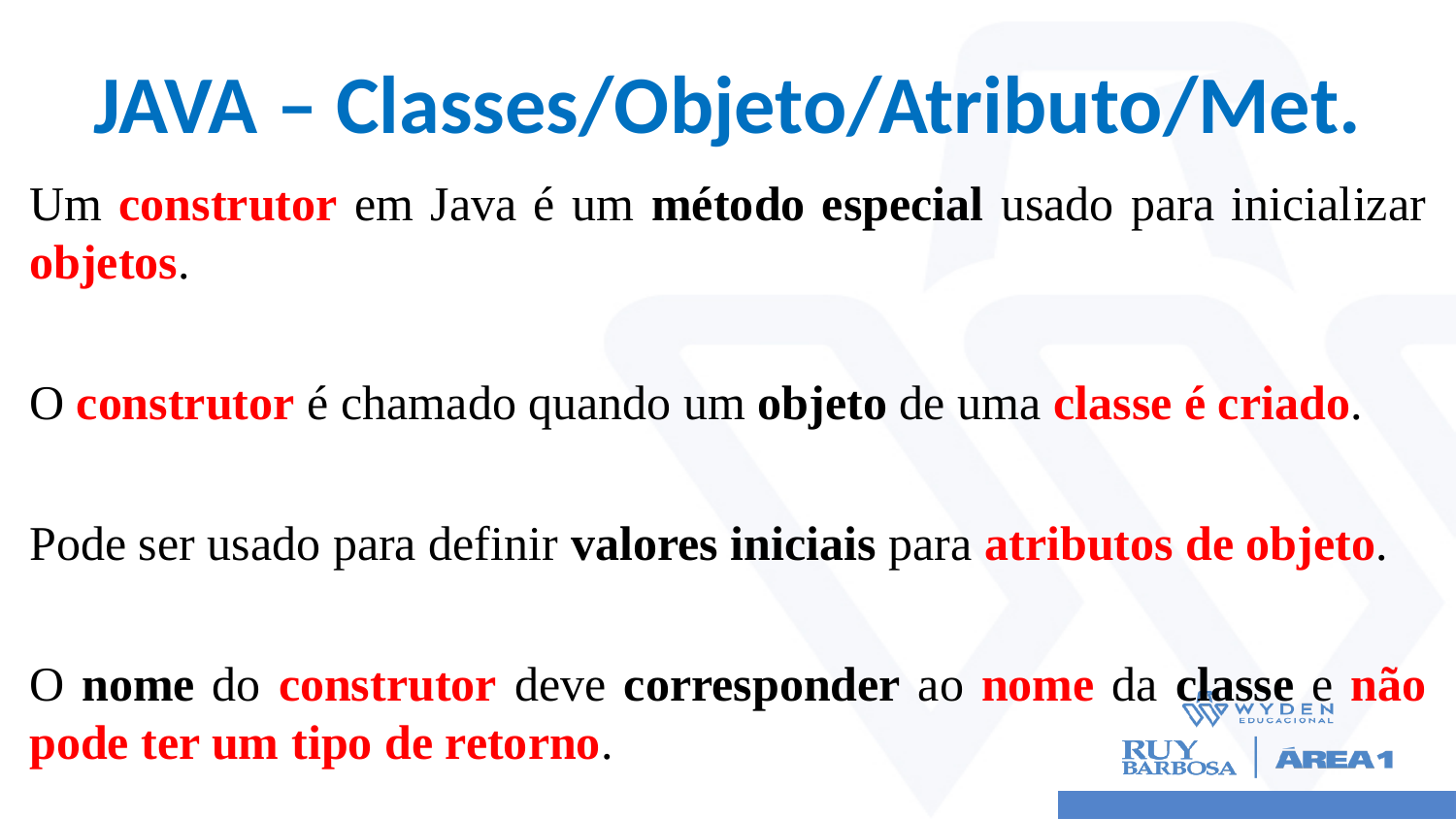

# JAVA – Classes/Objeto/Atributo/Met.
Um construtor em Java é um método especial usado para inicializar objetos.

O construtor é chamado quando um objeto de uma classe é criado.

Pode ser usado para definir valores iniciais para atributos de objeto.

O nome do construtor deve corresponder ao nome da classe e não pode ter um tipo de retorno.